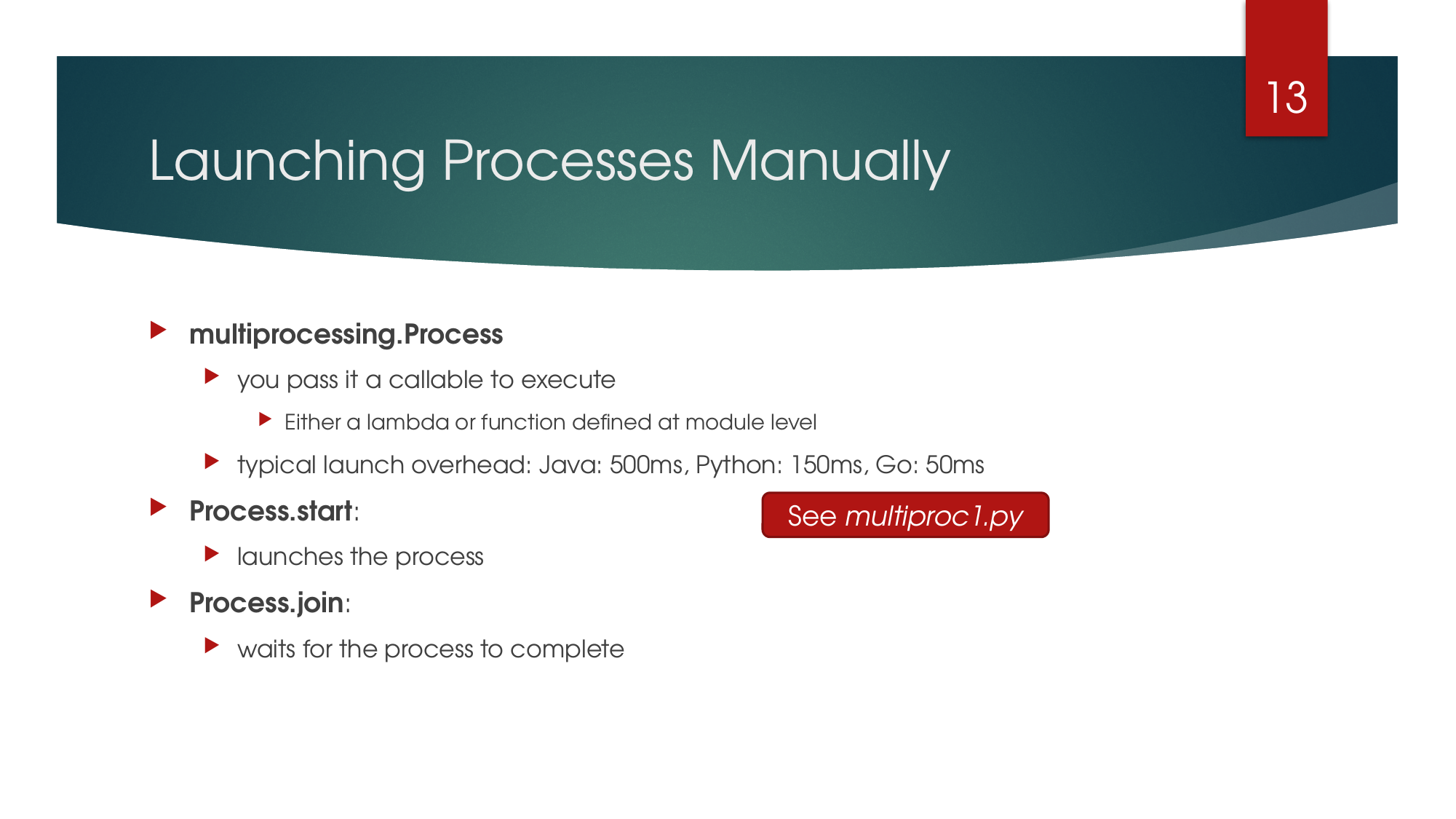

13
# Launching Processes Manually
multiprocessing.Process
you pass it a callable to execute
Either a lambda or function defined at module level
typical launch overhead: Java: 500ms, Python: 150ms, Go: 50ms
Process.start:
launches the process
Process.join:
waits for the process to complete
See multiproc1.py